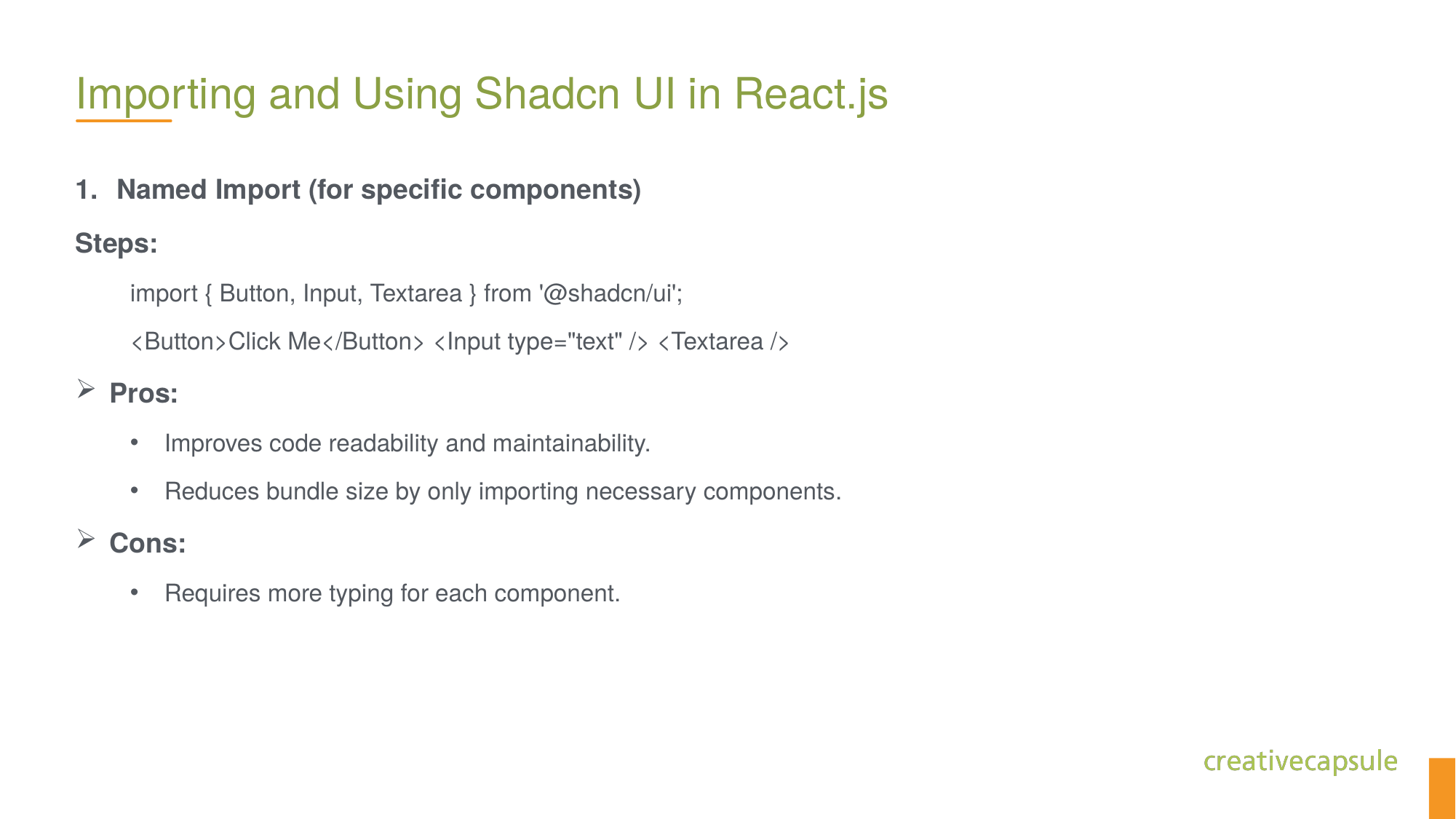

# Importing and Using Shadcn UI in React.js
Named Import (for specific components)
Steps:
import { Button, Input, Textarea } from '@shadcn/ui';
<Button>Click Me</Button> <Input type="text" /> <Textarea />
Pros:
Improves code readability and maintainability.
Reduces bundle size by only importing necessary components.
Cons:
Requires more typing for each component.